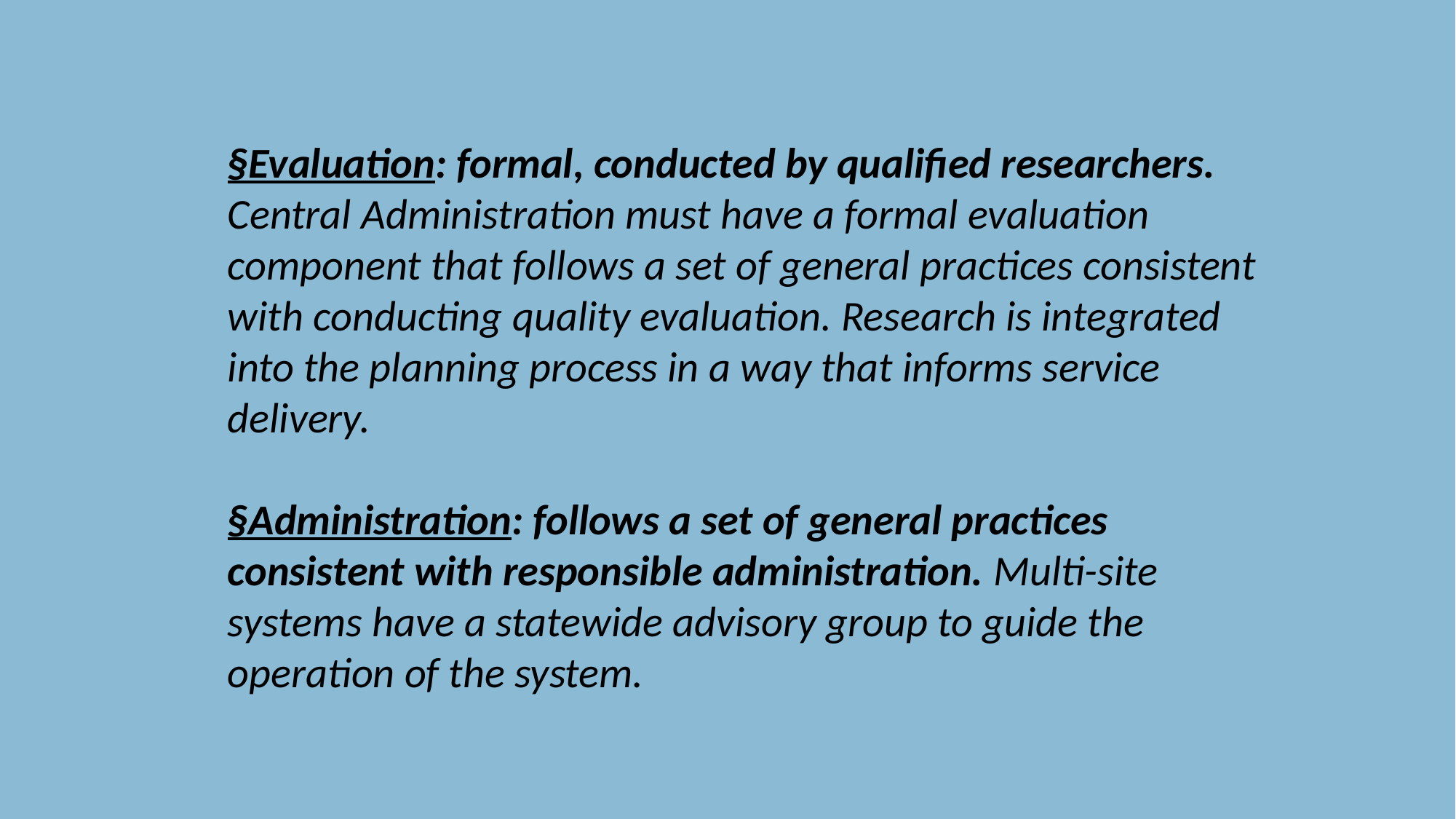

§Evaluation: formal, conducted by qualified researchers.  Central Administration must have a formal evaluation component that follows a set of general practices consistent with conducting quality evaluation. Research is integrated into the planning process in a way that informs service delivery.

§Administration: follows a set of general practices consistent with responsible administration. Multi-site systems have a statewide advisory group to guide the operation of the system.